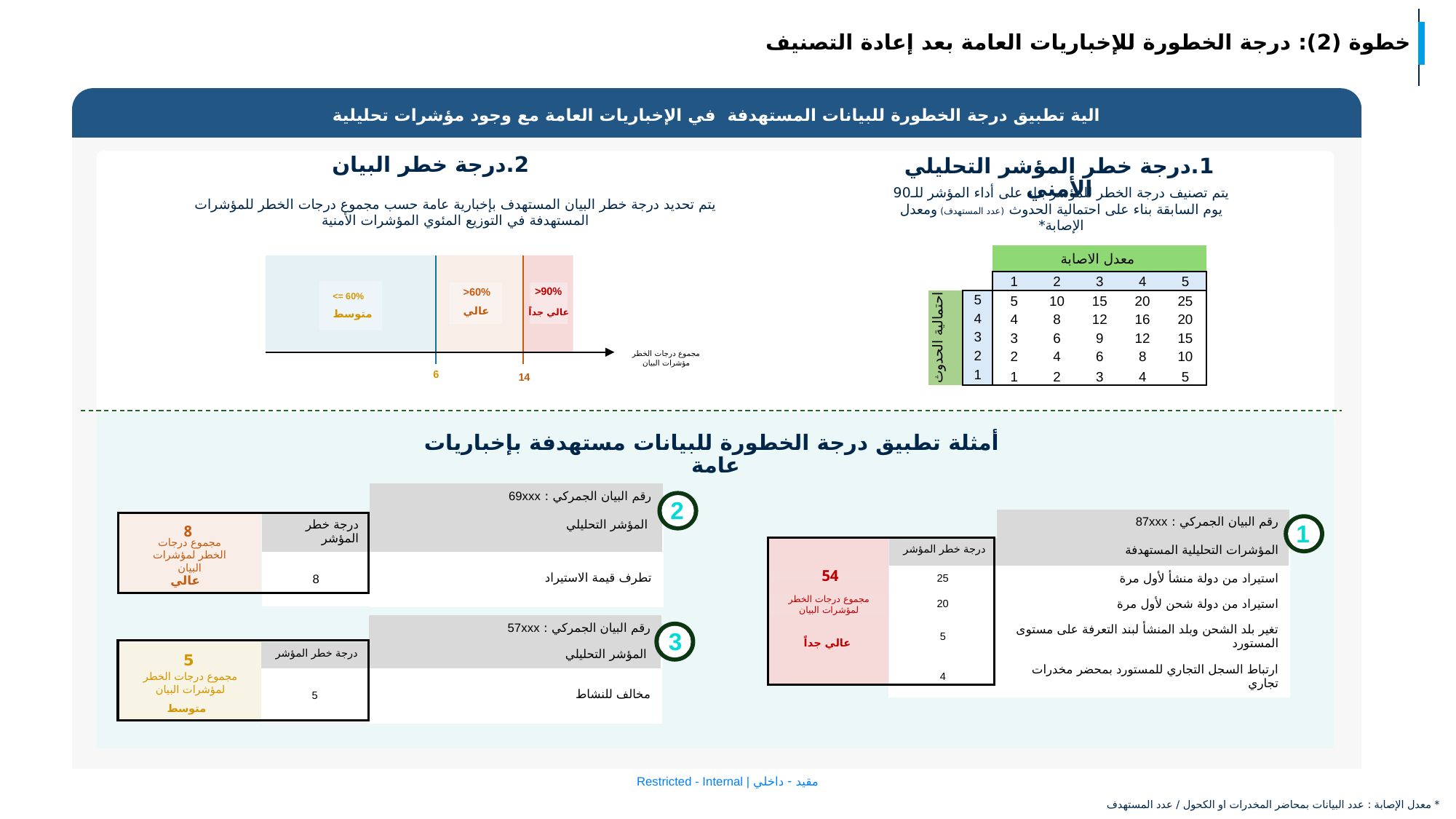

خطوة (2): درجة الخطورة للإخباريات العامة بعد إعادة التصنيف
الية تطبيق درجة الخطورة للبيانات المستهدفة  في الإخباريات العامة مع وجود مؤشرات تحليلية

2.درجة خطر البيان
1.درجة خطر المؤشر التحليلي الأمني
يتم تصنيف درجة الخطر للمؤشر بناء على أداء المؤشر للـ90 يوم السابقة بناء على احتمالية الحدوث (عدد المستهدف) ومعدل الإصابة*
يتم تحديد درجة خطر البيان المستهدف بإخبارية عامة حسب مجموع درجات الخطر للمؤشرات المستهدفة في التوزيع المئوي المؤشرات الأمنية
|  |  | معدل الاصابة |  |  |  |  |
| --- | --- | --- | --- | --- | --- | --- |
|  |  | 1 | 2 | 3 | 4 | 5 |
| احتمالية الحدوث | 5 | 5 | 10 | 15 | 20 | 25 |
|  | 4 | 4 | 8 | 12 | 16 | 20 |
|  | 3 | 3 | 6 | 9 | 12 | 15 |
|  | 2 | 2 | 4 | 6 | 8 | 10 |
|  | 1 | 1 | 2 | 3 | 4 | 5 |

>90%
>60%

<= 60%
عالي
عالي جداً
متوسط
مجموع درجات الخطر مؤشرات البيان
6
14

أمثلة تطبيق درجة الخطورة للبيانات مستهدفة بإخباريات عامة
|  | رقم البيان الجمركي : 69xxx |
| --- | --- |
| درجة خطر المؤشر | المؤشر التحليلي |
| 8 | تطرف قيمة الاستيراد |
2

|  | رقم البيان الجمركي : 87xxx |
| --- | --- |
| درجة خطر المؤشر | المؤشرات التحليلية المستهدفة |
| 25 | استيراد من دولة منشأ لأول مرة |
| 20 | استيراد من دولة شحن لأول مرة |
| 5 | تغير بلد الشحن وبلد المنشأ لبند التعرفة على مستوى المستورد |
| 4 | ارتباط السجل التجاري للمستورد بمحضر مخدرات تجاري |

1

8

مجموع درجات الخطر لمؤشرات البيان
عالي
54
مجموع درجات الخطر لمؤشرات البيان
|  | رقم البيان الجمركي : 57xxx |
| --- | --- |
| درجة خطر المؤشر | المؤشر التحليلي |
| 5 | مخالف للنشاط |
3

عالي جداً

5
مجموع درجات الخطر لمؤشرات البيان
متوسط
Restricted - Internal | مقيد - داخلي
* معدل الإصابة : عدد البيانات بمحاضر المخدرات او الكحول / عدد المستهدف